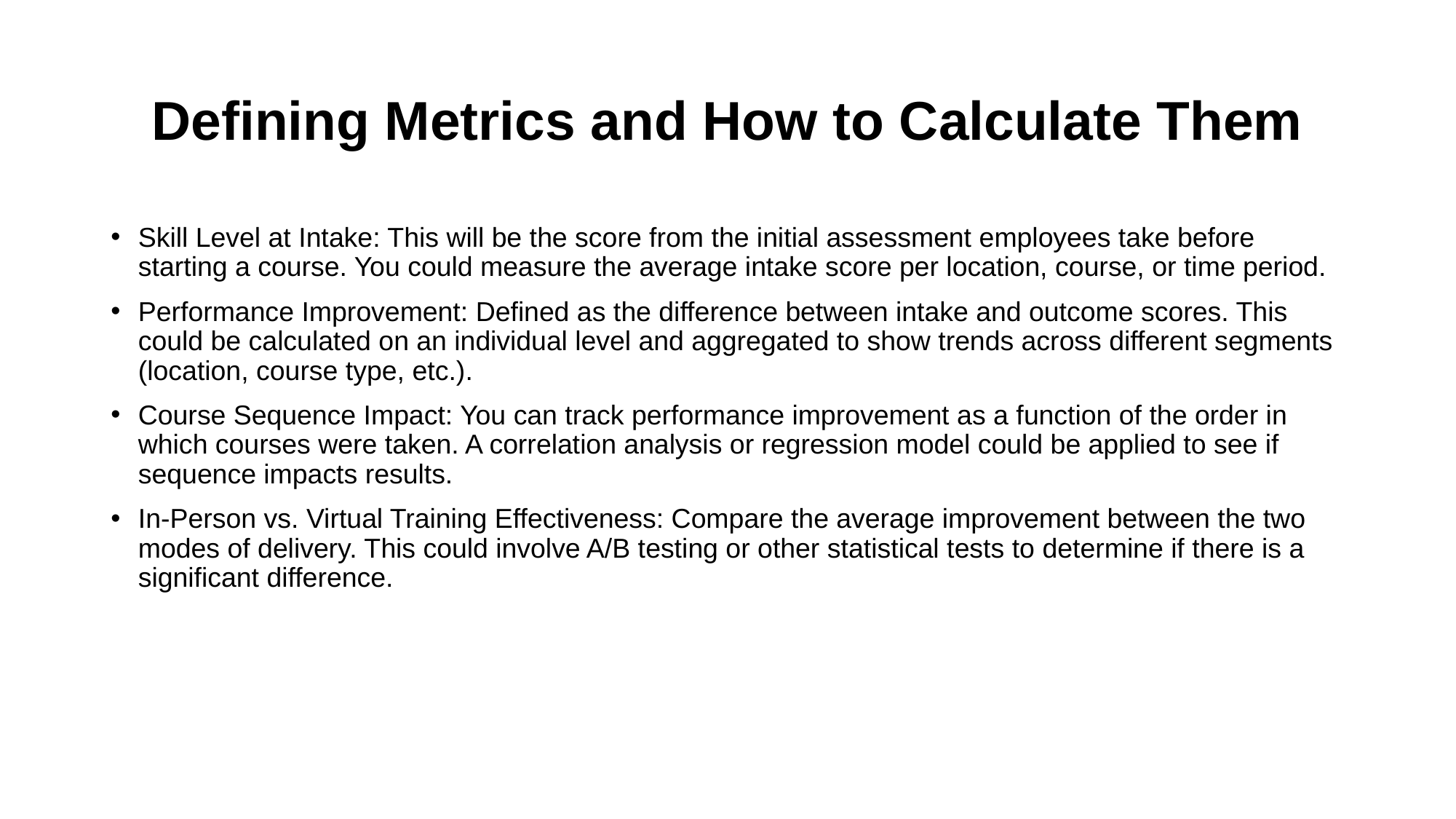

# Defining Metrics and How to Calculate Them
Skill Level at Intake: This will be the score from the initial assessment employees take before starting a course. You could measure the average intake score per location, course, or time period.
Performance Improvement: Defined as the difference between intake and outcome scores. This could be calculated on an individual level and aggregated to show trends across different segments (location, course type, etc.).
Course Sequence Impact: You can track performance improvement as a function of the order in which courses were taken. A correlation analysis or regression model could be applied to see if sequence impacts results.
In-Person vs. Virtual Training Effectiveness: Compare the average improvement between the two modes of delivery. This could involve A/B testing or other statistical tests to determine if there is a significant difference.